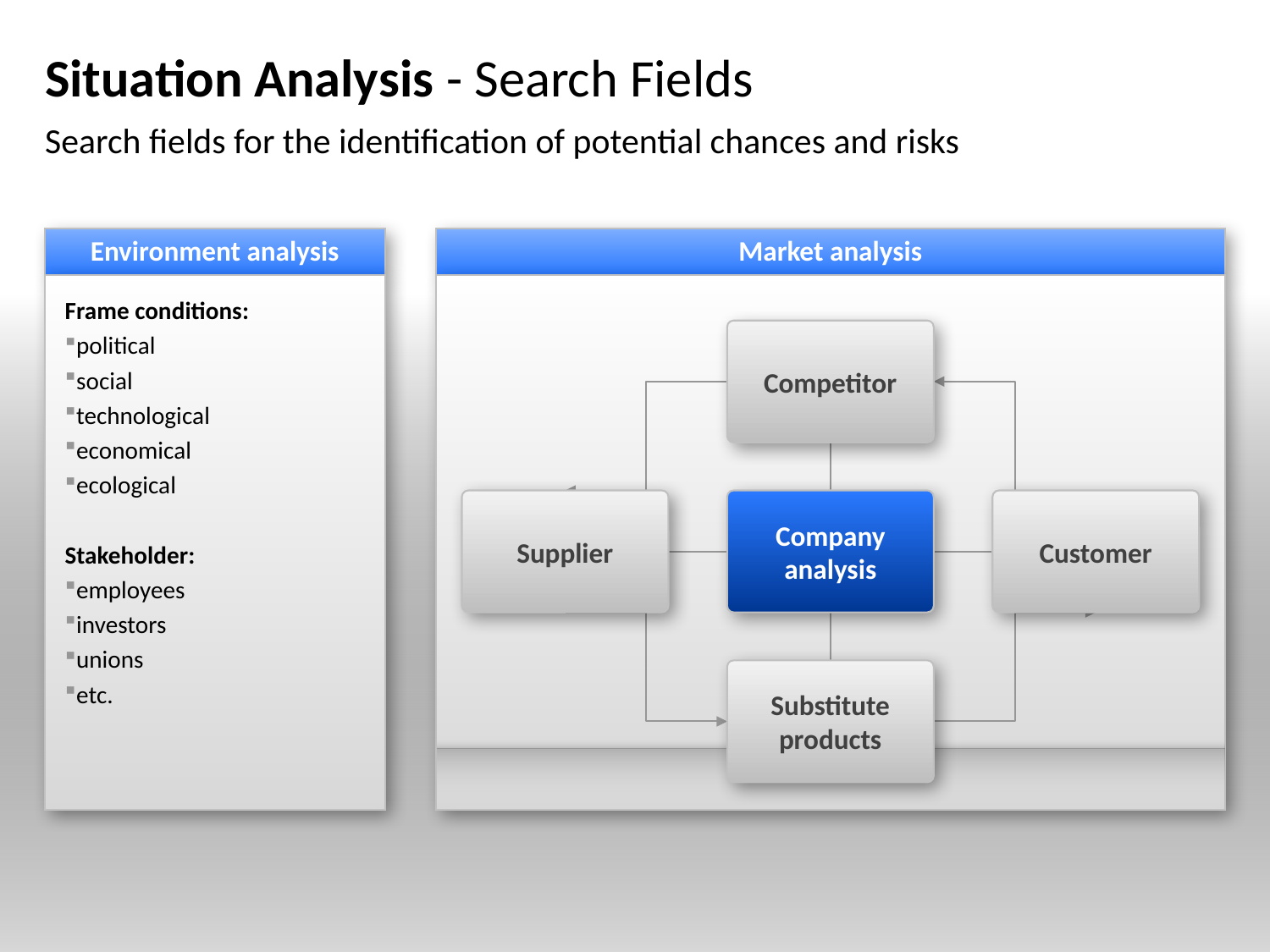

# Situation Analysis - Search Fields
Search fields for the identification of potential chances and risks
Environment analysis
Market analysis
Frame conditions:
political
social
technological
economical
ecological

Stakeholder:
employees
investors
unions
etc.

Competitor
Supplier
Company analysis
Customer
Substitute products